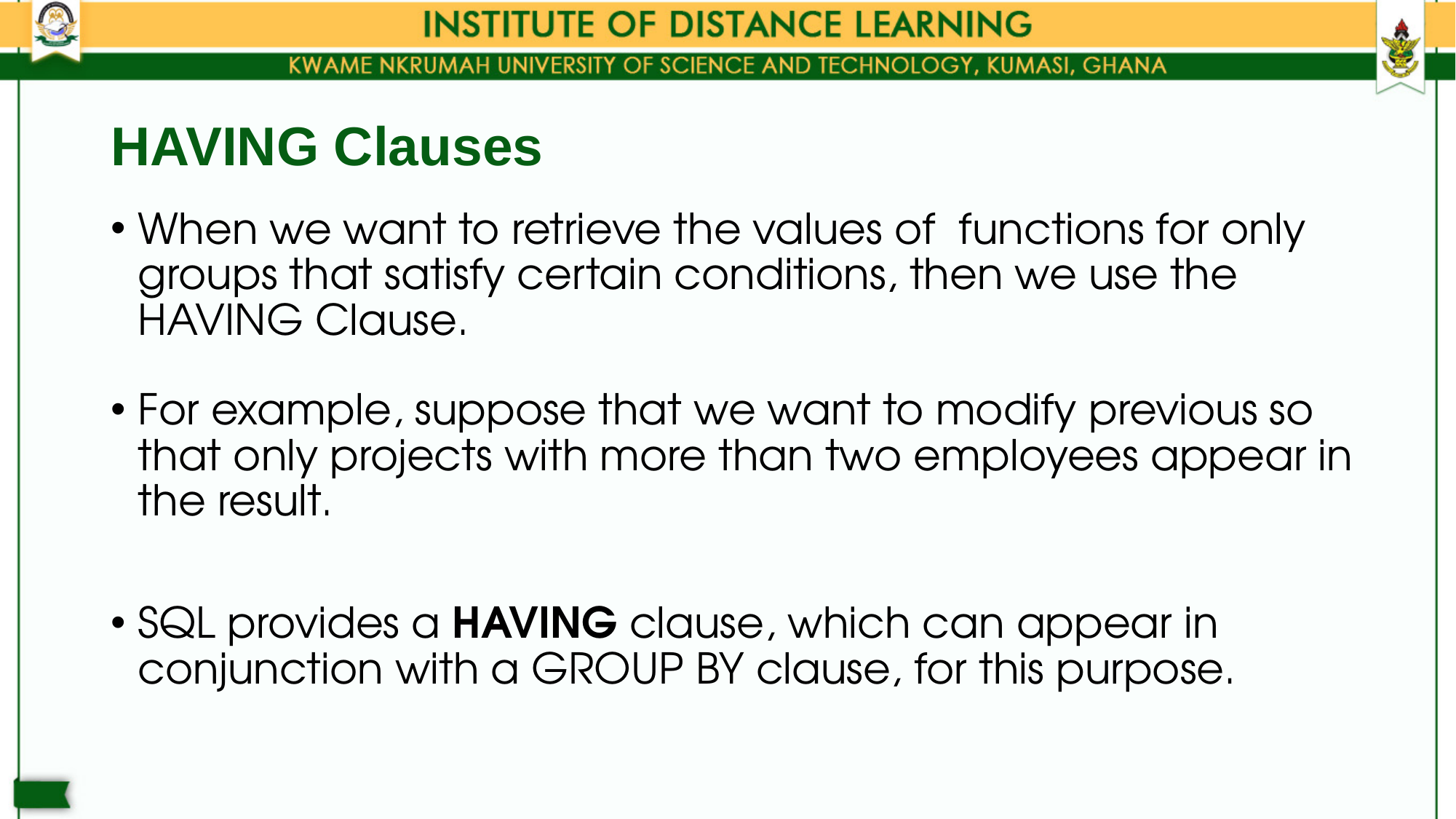

# HAVING Clauses
When we want to retrieve the values of  functions for only groups that satisfy certain conditions, then we use the HAVING Clause.

For example, suppose that we want to modify previous so that only projects with more than two employees appear in the result.

SQL provides a HAVING clause, which can appear in conjunction with a GROUP BY clause, for this purpose.